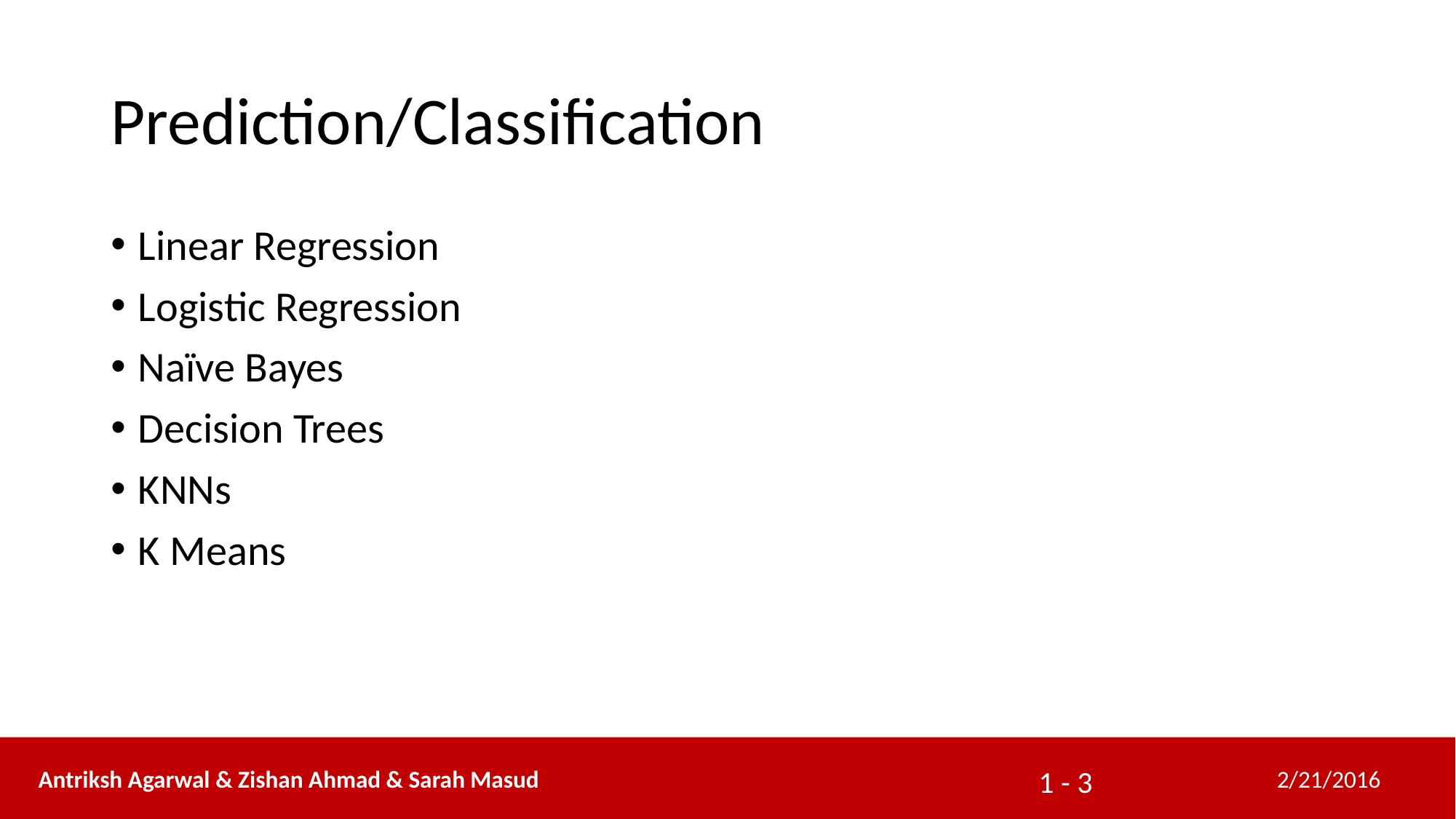

# Prediction/Classification
Linear Regression
Logistic Regression
Naïve Bayes
Decision Trees
KNNs
K Means

     Antriksh Agarwal & Zishan Ahmad & Sarah Masud
2/21/2016
1 - 3